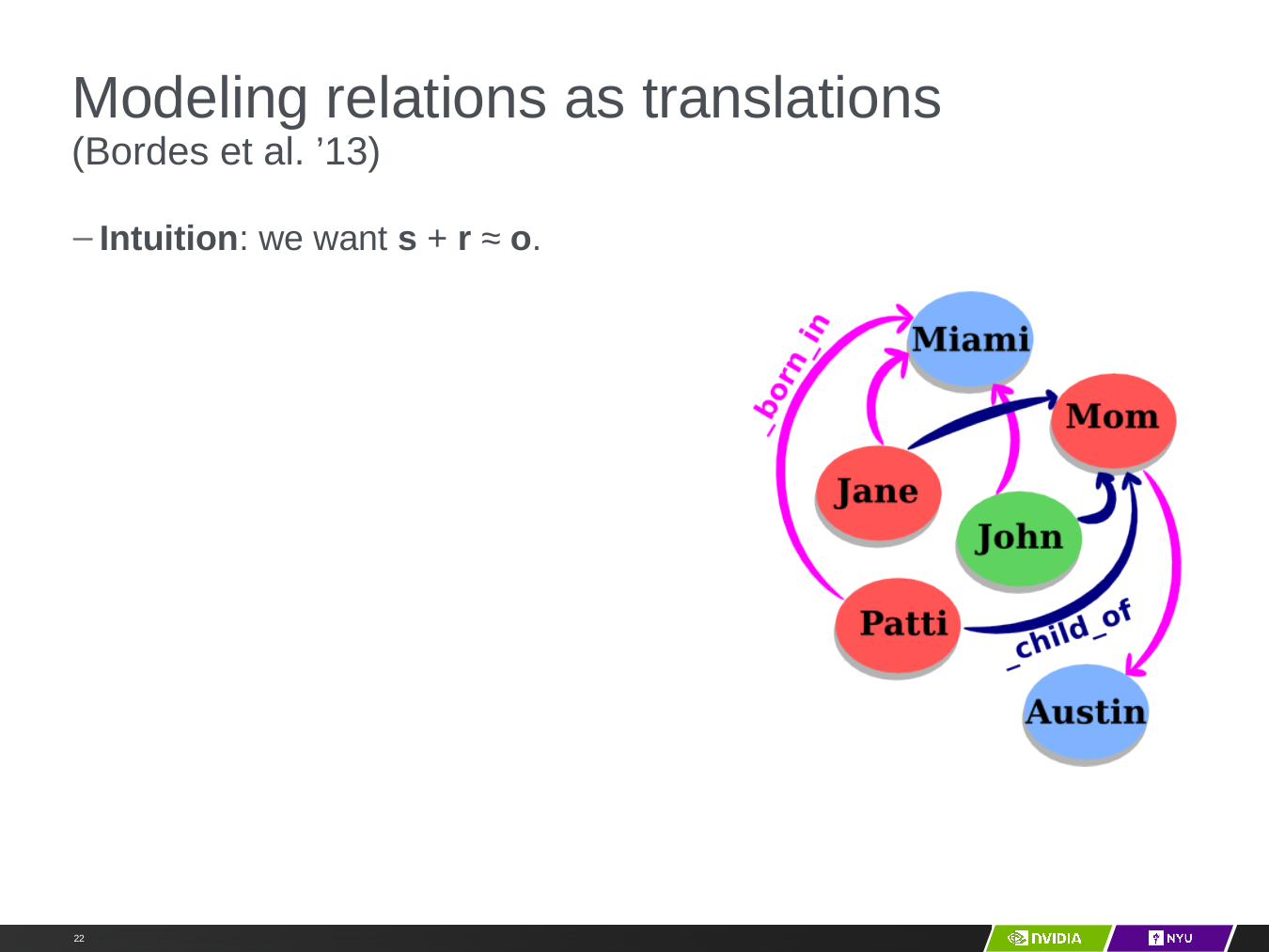

# Modeling relations as translations (Bordes et al. ’13)
Intuition: we want s + r ≈ o.